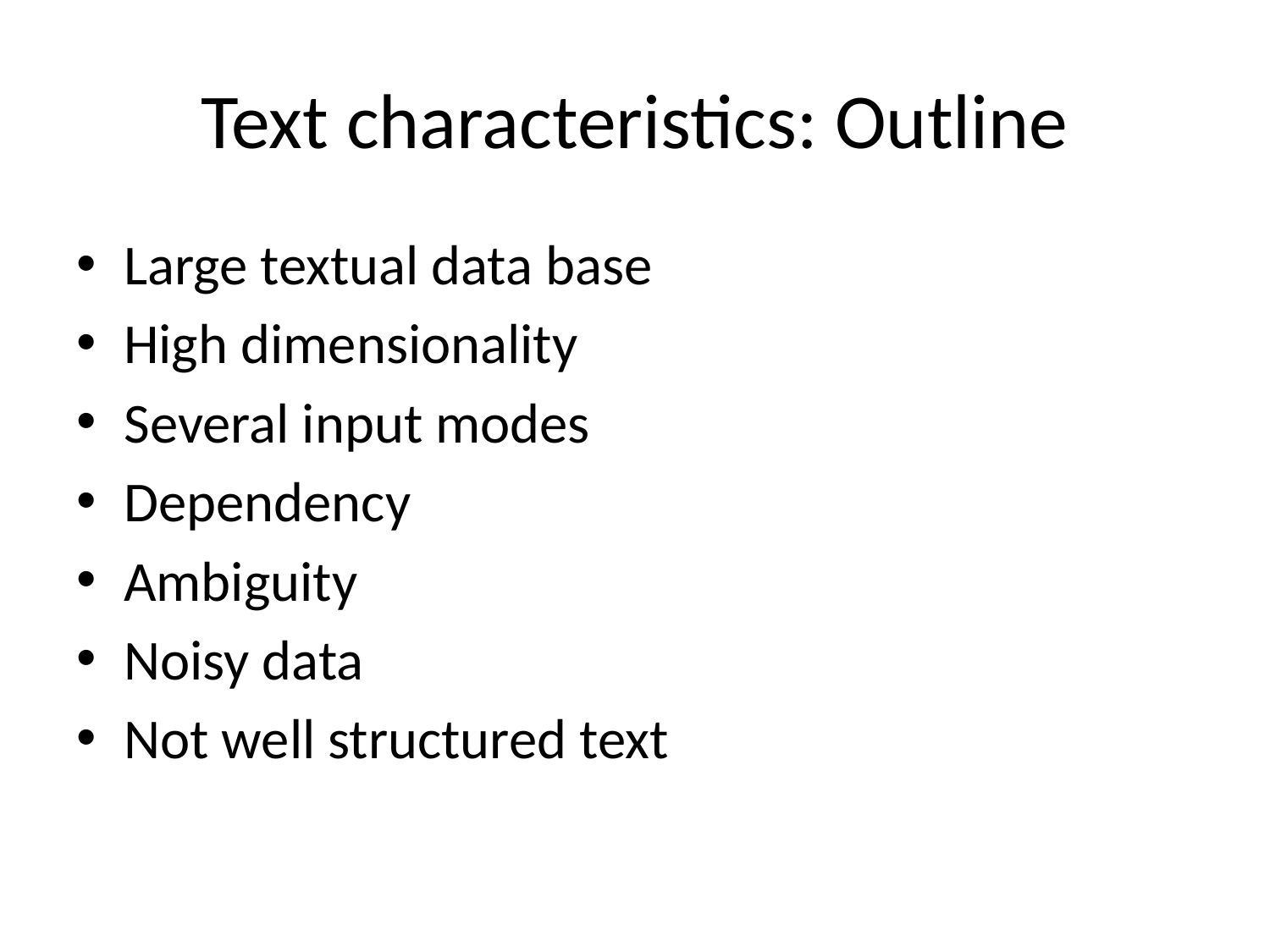

# Text characteristics: Outline
Large textual data base
High dimensionality
Several input modes
Dependency
Ambiguity
Noisy data
Not well structured text